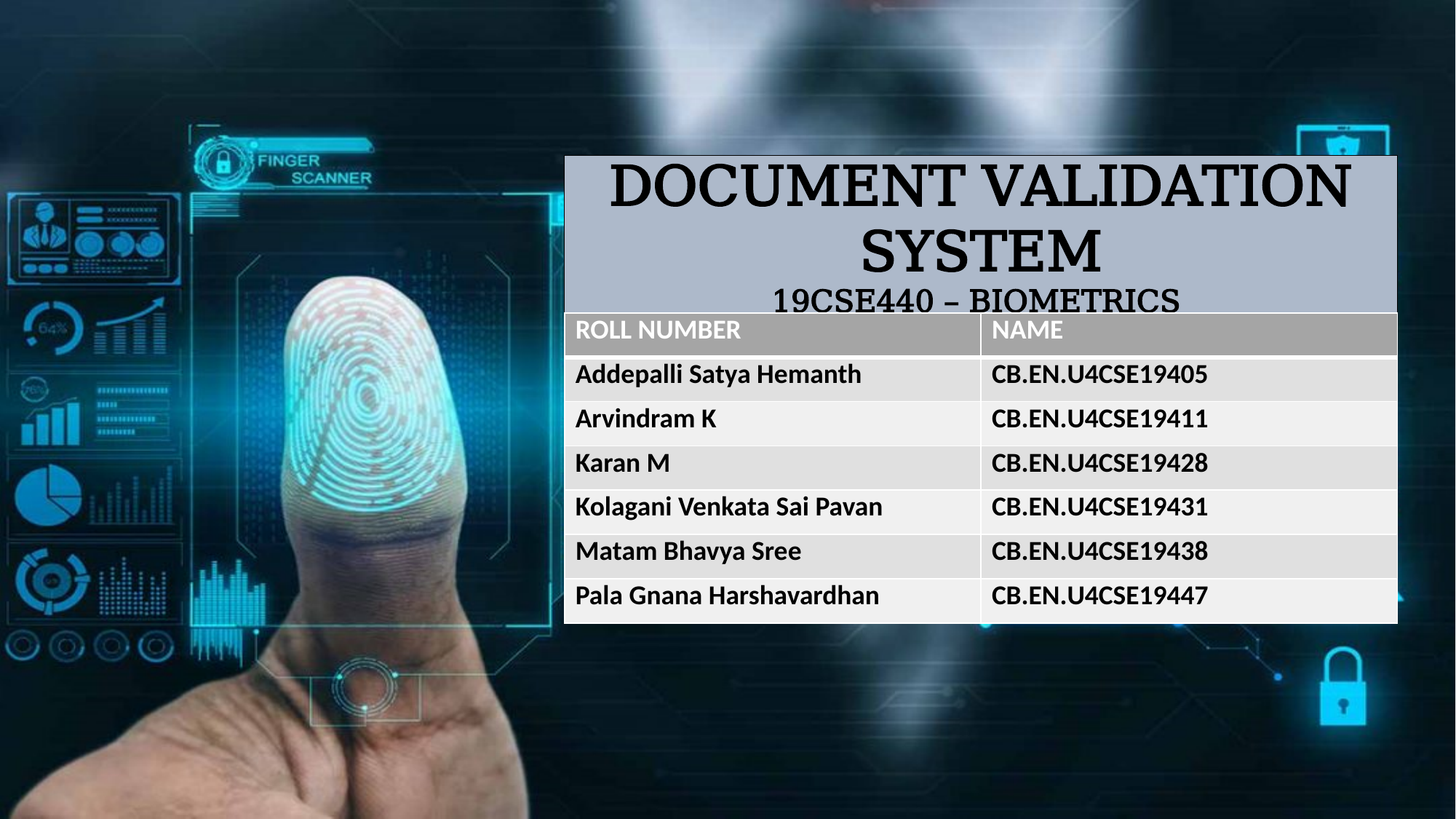

DOCUMENT VALIDATION SYSTEM
19CSE440 – BIOMETRICS
| ROLL NUMBER | NAME |
| --- | --- |
| Addepalli Satya Hemanth | CB.EN.U4CSE19405 |
| Arvindram K | CB.EN.U4CSE19411 |
| Karan M | CB.EN.U4CSE19428 |
| Kolagani Venkata Sai Pavan | CB.EN.U4CSE19431 |
| Matam Bhavya Sree | CB.EN.U4CSE19438 |
| Pala Gnana Harshavardhan | CB.EN.U4CSE19447 |